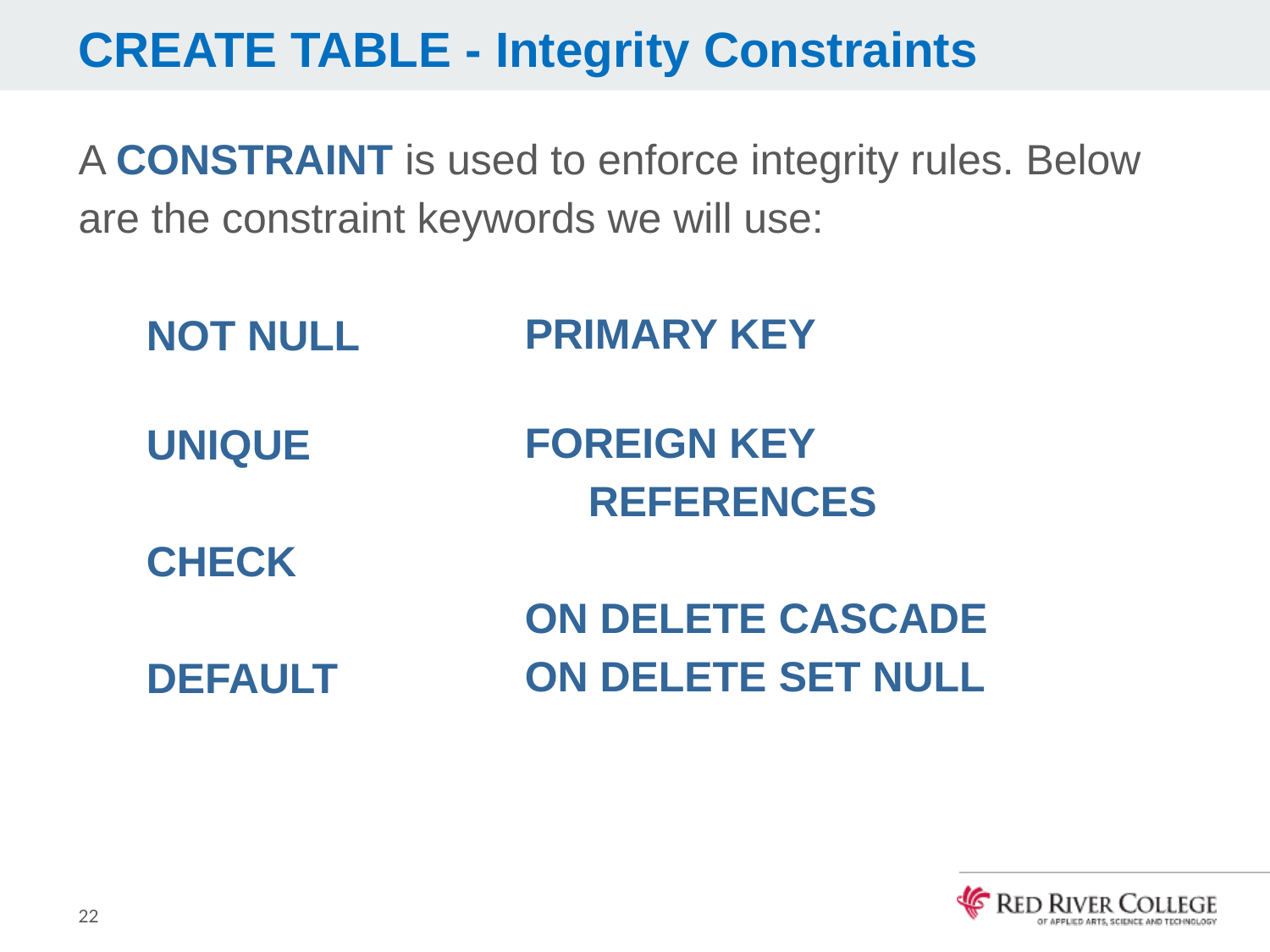

# CREATE TABLE - Integrity Constraints
A CONSTRAINT is used to enforce integrity rules. Below are the constraint keywords we will use:
PRIMARY KEY
FOREIGN KEY
REFERENCES

ON DELETE	CASCADE
ON DELETE	SET NULL
NOT NULL
UNIQUE

CHECK

DEFAULT
22